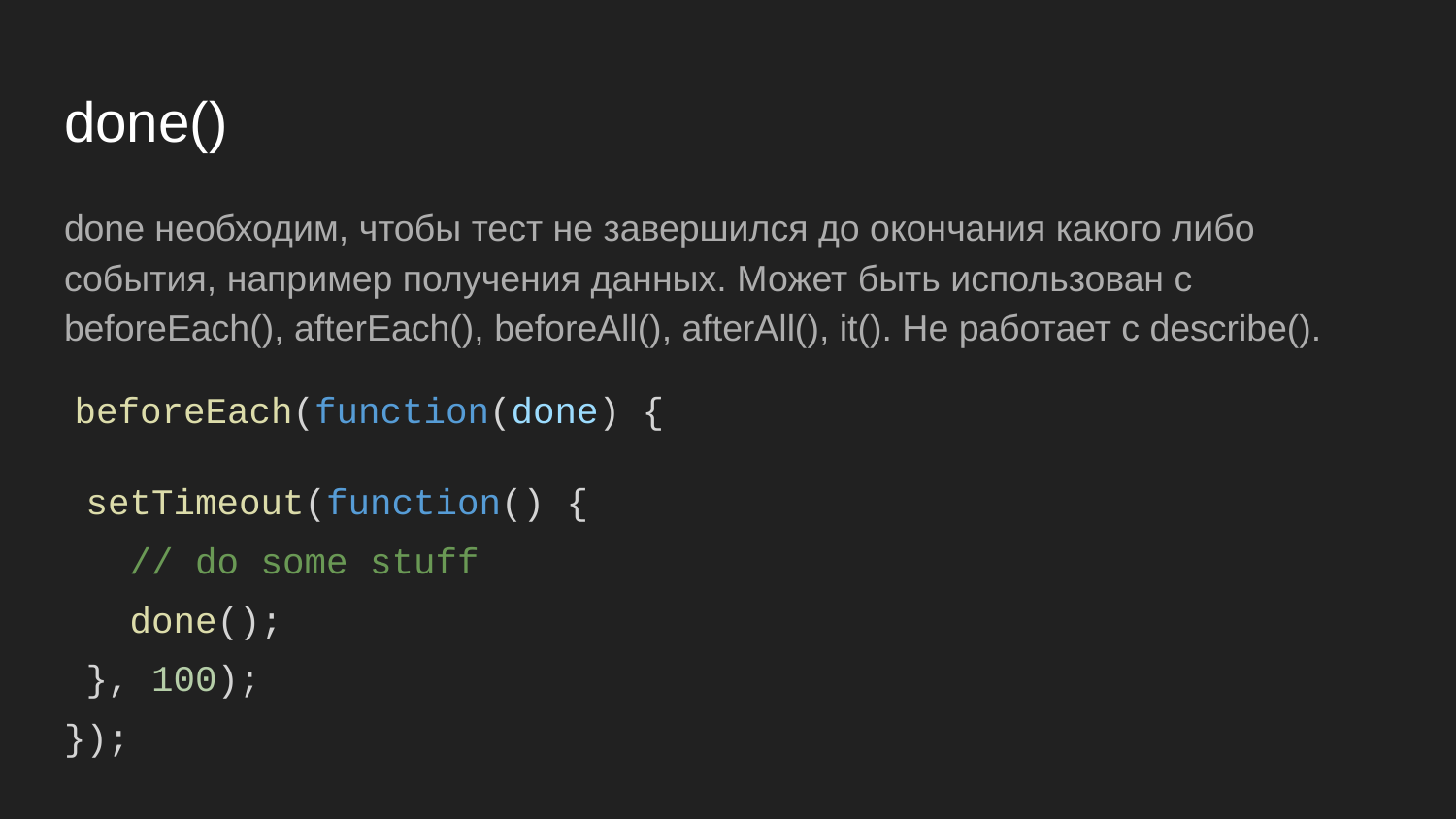

# done()
done необходим, чтобы тест не завершился до окончания какого либо события, например получения данных. Может быть использован с  beforeEach(), afterEach(), beforeAll(), afterAll(), it(). Не работает с describe().
 beforeEach(function(done) {
 setTimeout(function() {
   // do some stuff
   done();
 }, 100);
});